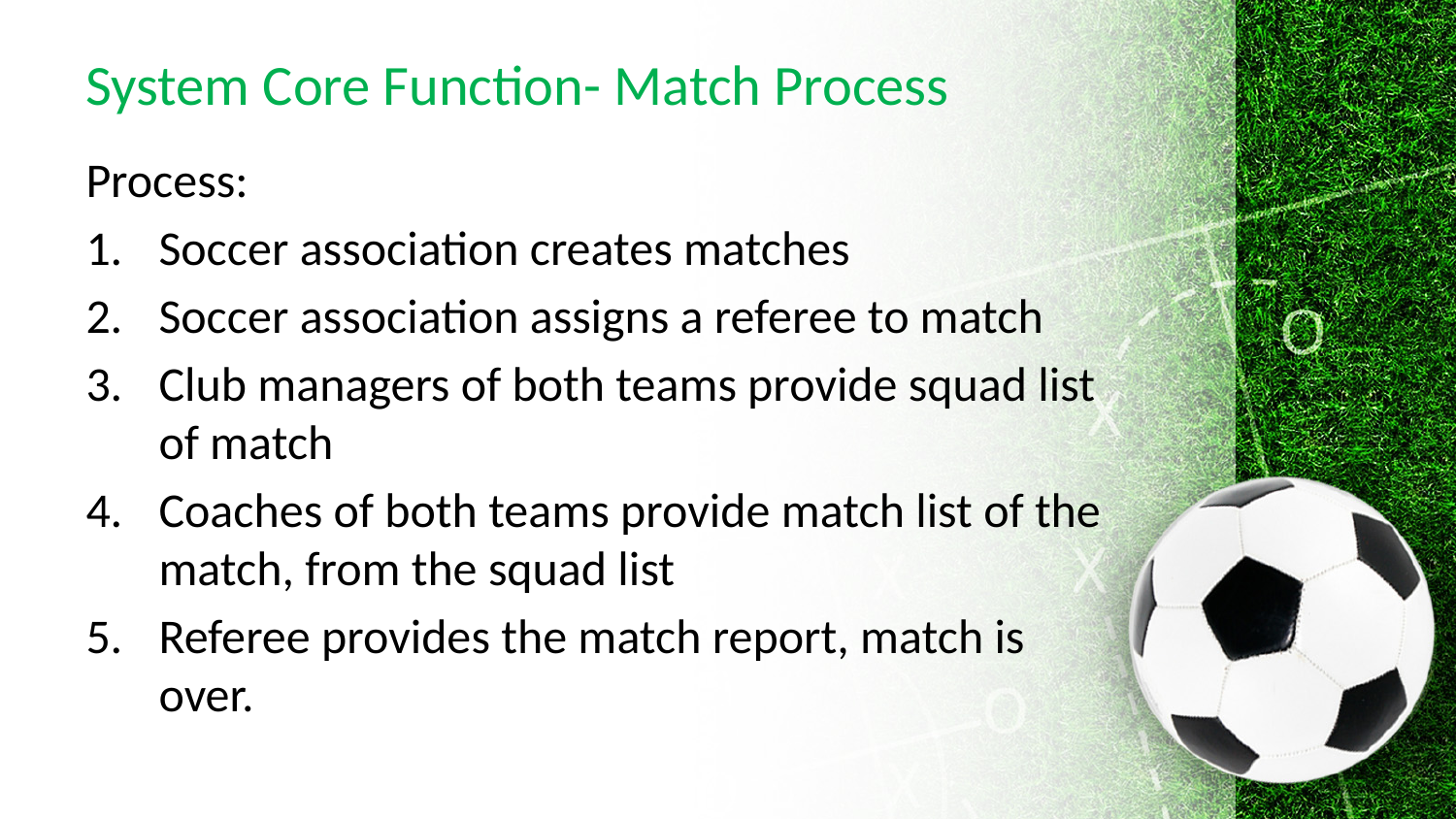

# System Core Function- Match Process
Process:
Soccer association creates matches
Soccer association assigns a referee to match
Club managers of both teams provide squad list of match
Coaches of both teams provide match list of the match, from the squad list
Referee provides the match report, match is over.